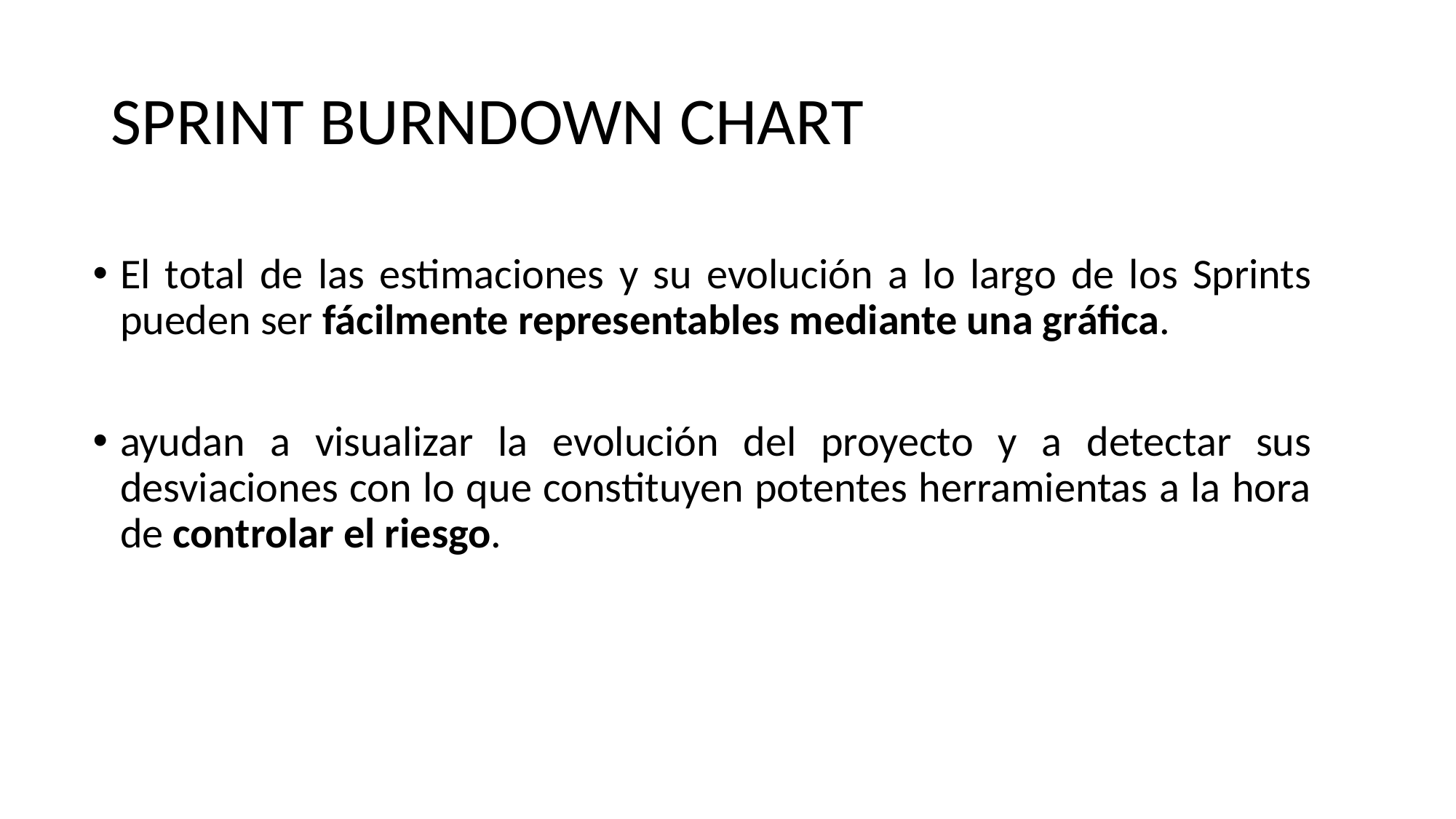

# SPRINT BURNDOWN CHART
El total de las estimaciones y su evolución a lo largo de los Sprints pueden ser fácilmente representables mediante una gráfica.

ayudan a visualizar la evolución del proyecto y a detectar sus desviaciones con lo que constituyen potentes herramientas a la hora de controlar el riesgo.